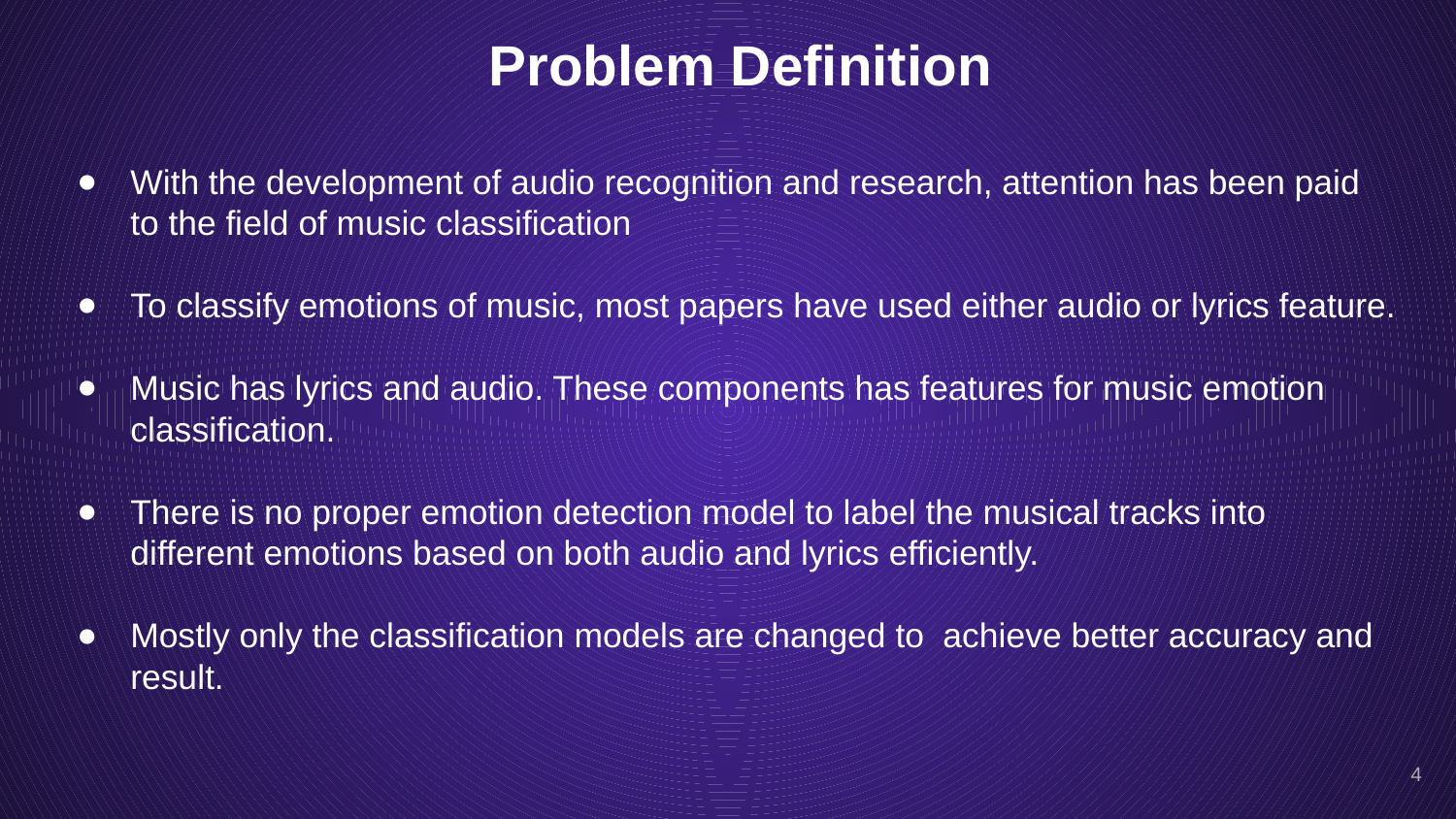

# Problem Definition
With the development of audio recognition and research, attention has been paid to the field of music classification

To classify emotions of music, most papers have used either audio or lyrics feature.

Music has lyrics and audio. These components has features for music emotion classification.

There is no proper emotion detection model to label the musical tracks into different emotions based on both audio and lyrics efficiently.

Mostly only the classification models are changed to  achieve better accuracy and result.

4